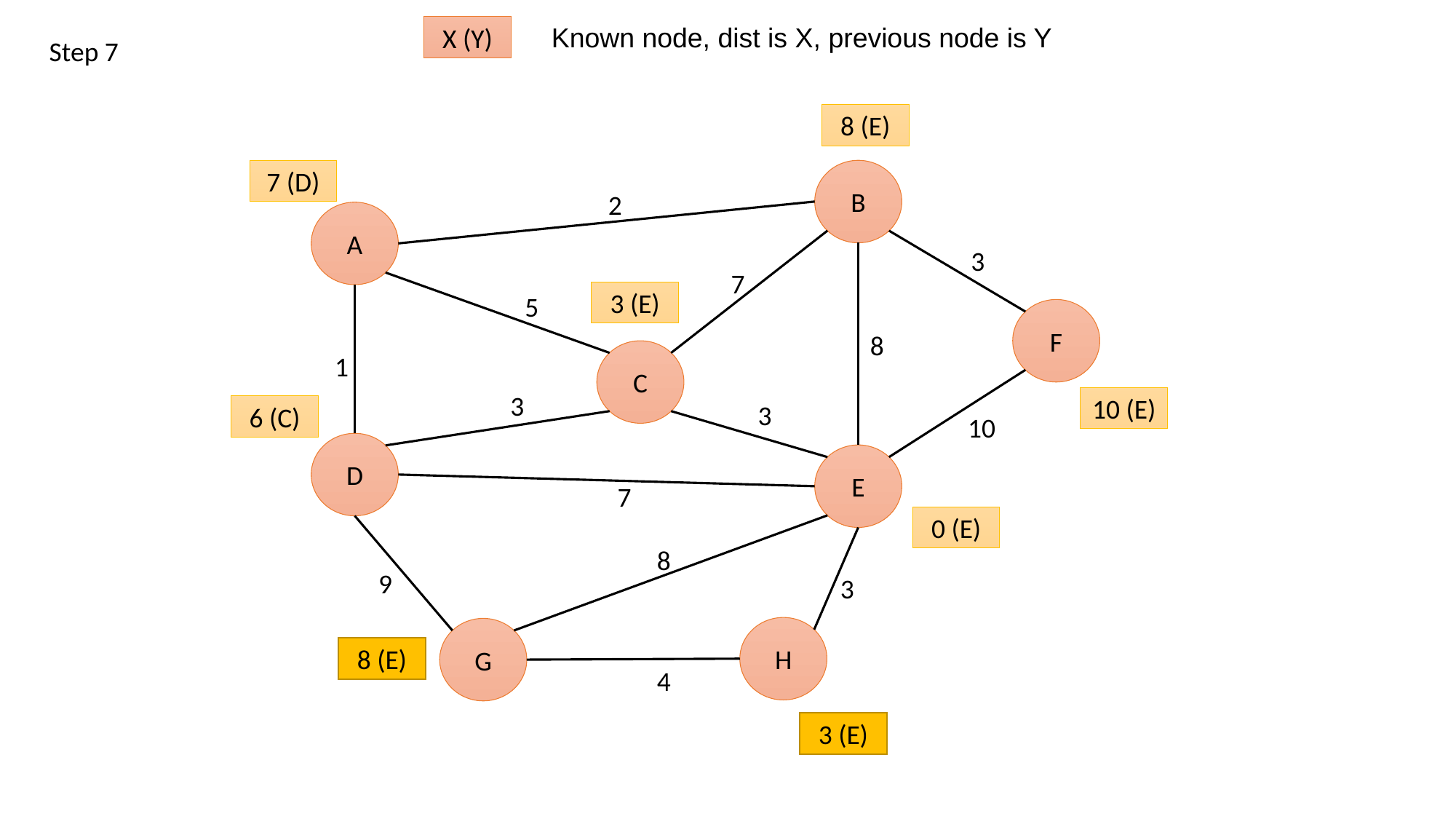

Known node, dist is X, previous node is Y
X (Y)
Step 7
8 (E)
7 (D)
B
2
A
3
7
3 (E)
5
F
8
C
1
3
10 (E)
3
6 (C)
10
D
E
7
0 (E)
8
9
3
H
G
8 (E)
4
3 (E)